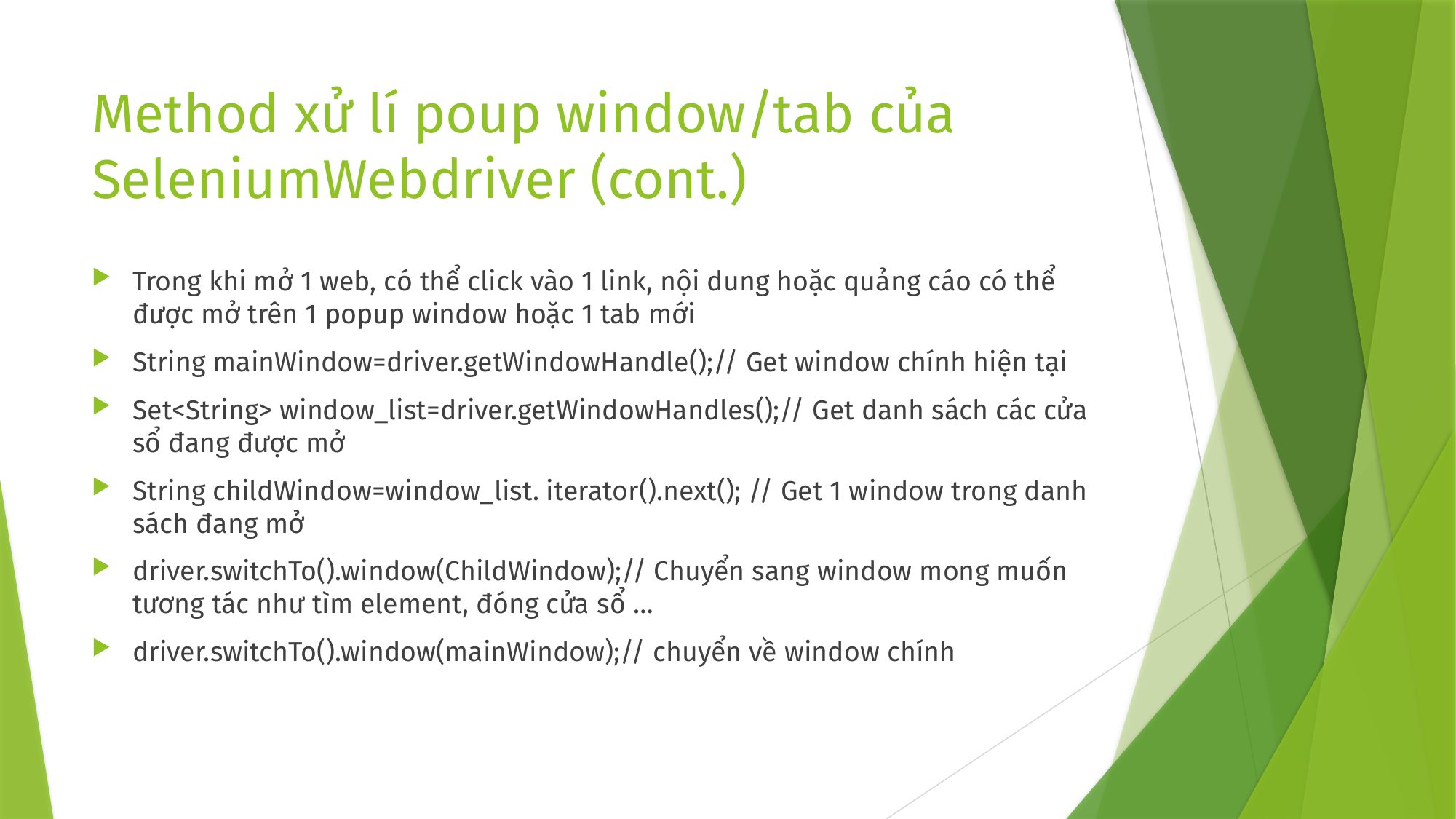

# Method xử lí poup window/tab của SeleniumWebdriver (cont.)
Trong khi mở 1 web, có thể click vào 1 link, nội dung hoặc quảng cáo có thể được mở trên 1 popup window hoặc 1 tab mới
String mainWindow=driver.getWindowHandle();// Get window chính hiện tại
Set<String> window_list=driver.getWindowHandles();// Get danh sách các cửa sổ đang được mở
String childWindow=window_list. iterator().next(); // Get 1 window trong danh sách đang mở
driver.switchTo().window(ChildWindow);// Chuyển sang window mong muốn tương tác như tìm element, đóng cửa sổ …
driver.switchTo().window(mainWindow);// chuyển về window chính